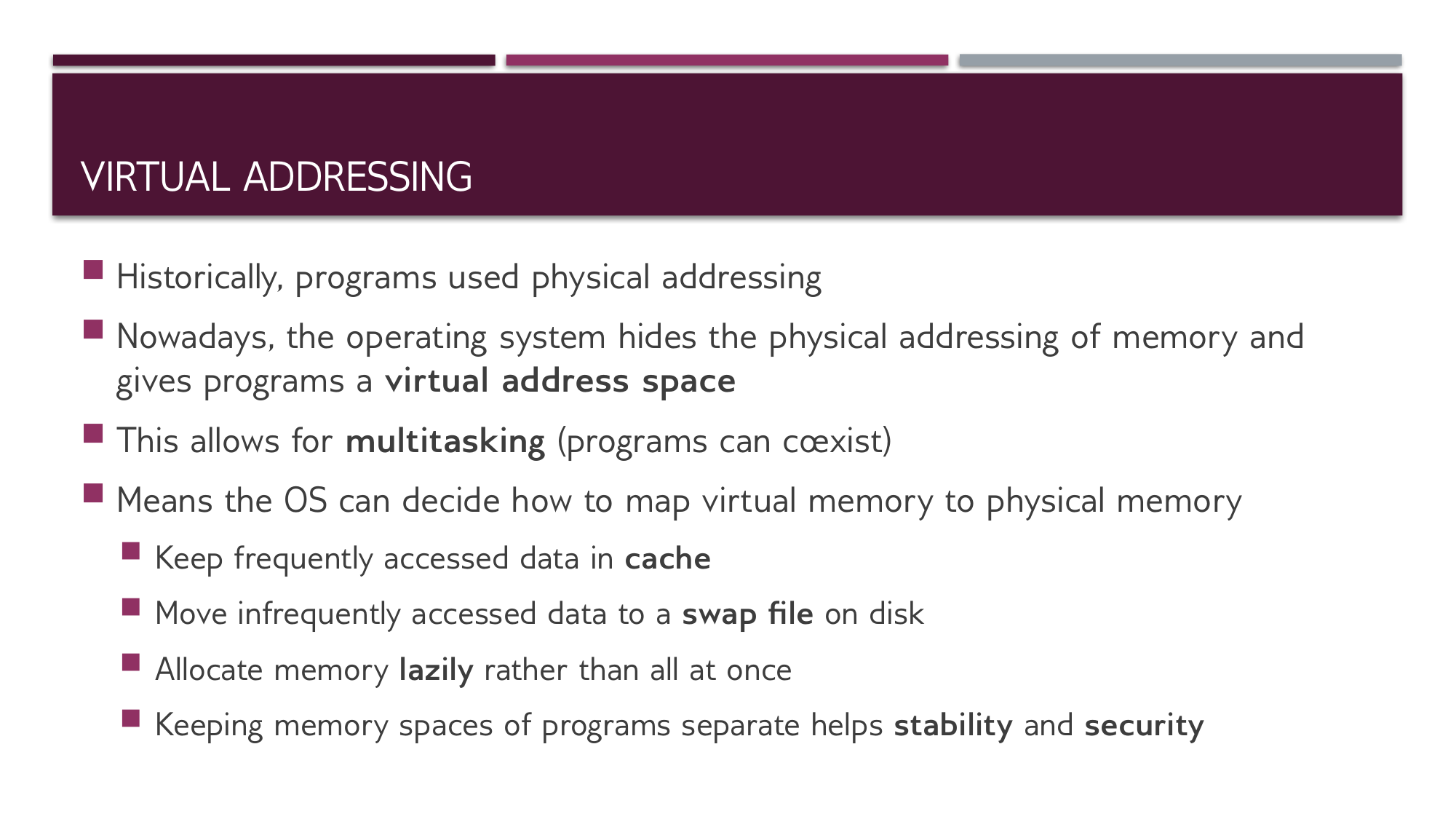

# Virtual Addressing
Historically, programs used physical addressing
Nowadays, the operating system hides the physical addressing of memory and gives programs a virtual address space
This allows for multitasking (programs can coexist)
Means the OS can decide how to map virtual memory to physical memory
Keep frequently accessed data in cache
Move infrequently accessed data to a swap file on disk
Allocate memory lazily rather than all at once
Keeping memory spaces of programs separate helps stability and security